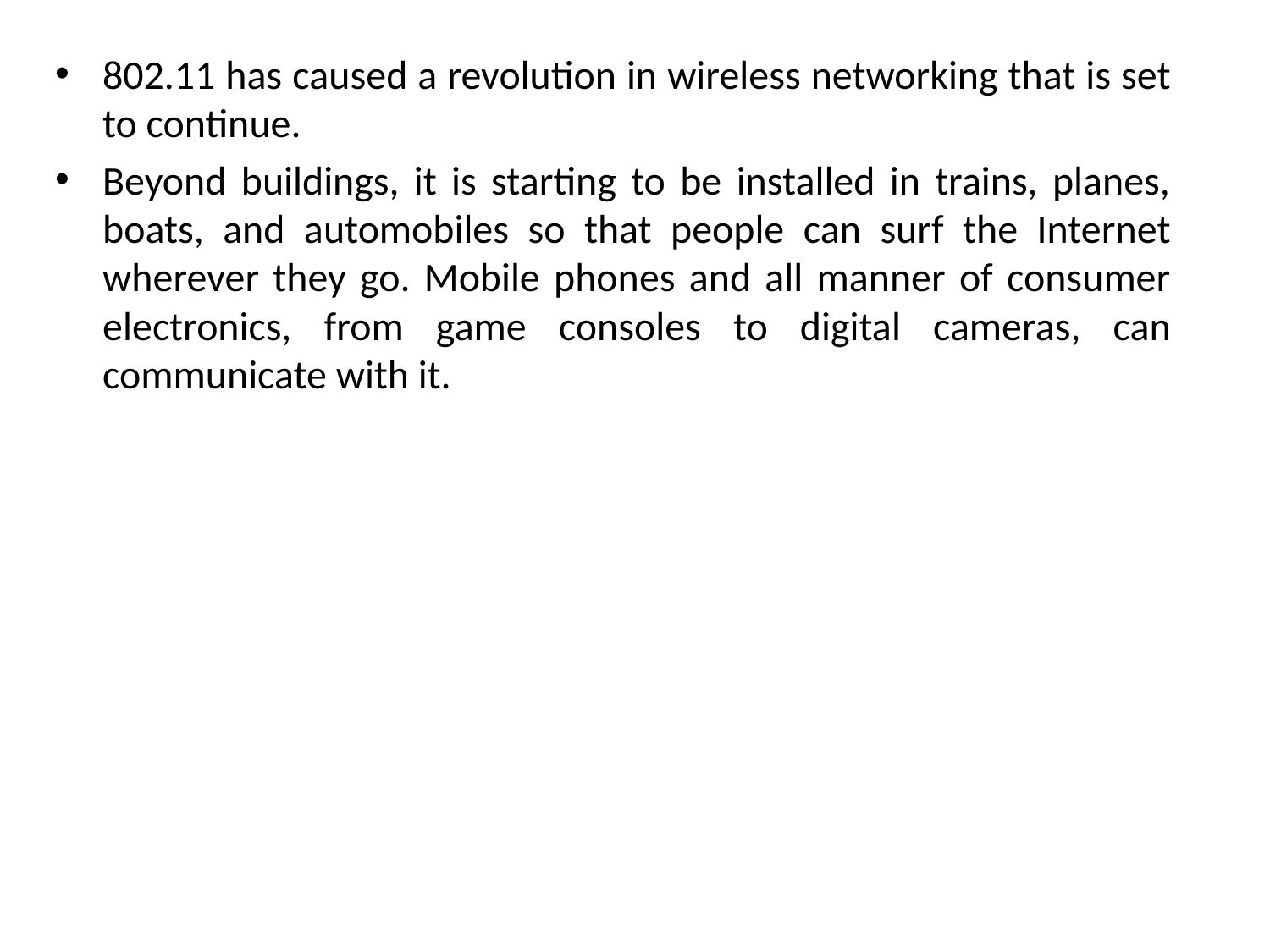

802.11 has caused a revolution in wireless networking that is set to continue.
Beyond buildings, it is starting to be installed in trains, planes, boats, and automobiles so that people can surf the Internet wherever they go. Mobile phones and all manner of consumer electronics, from game consoles to digital cameras, can communicate with it.